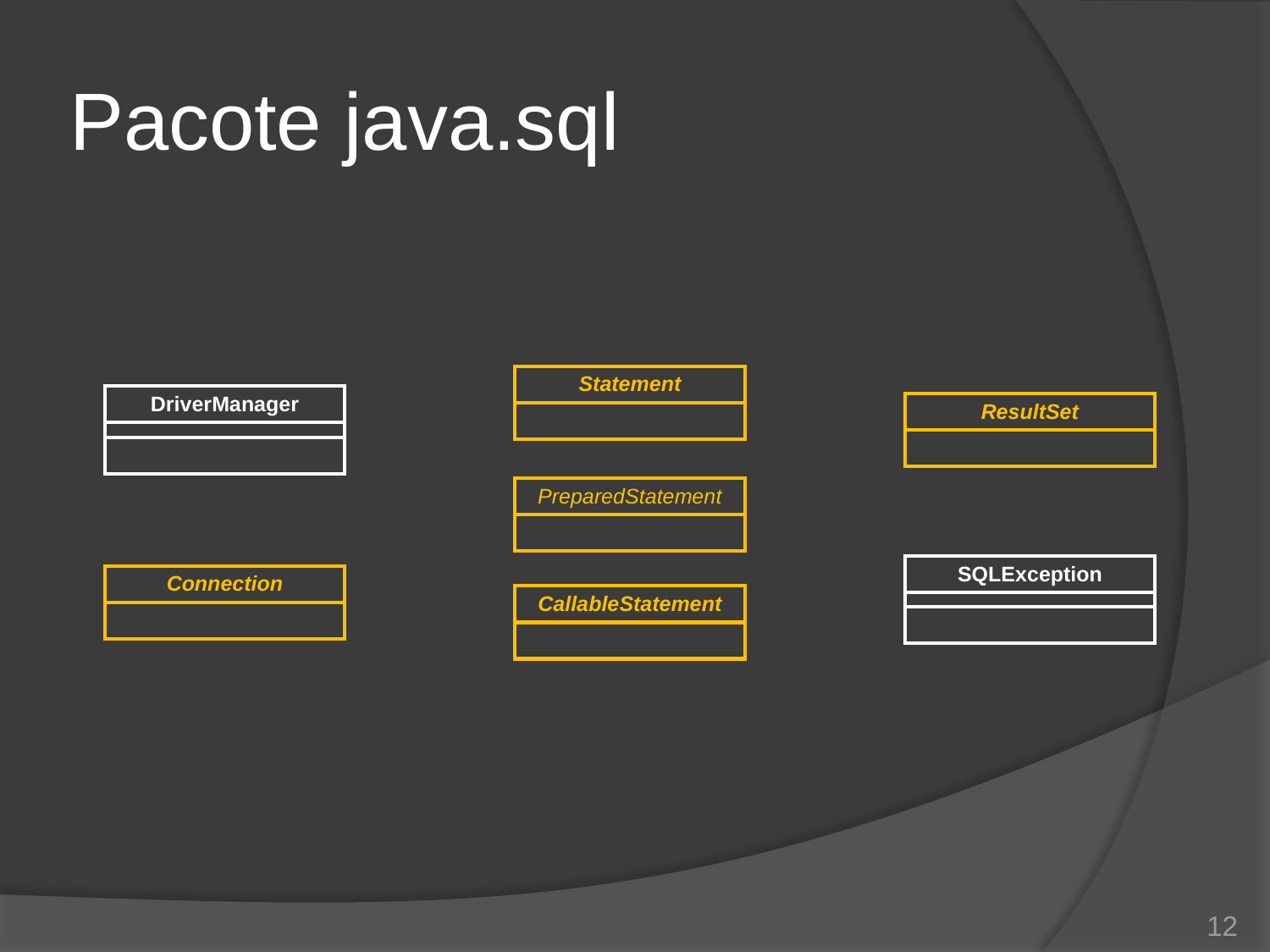

# Pacote java.sql
| Statement |
| --- |
|  |
| DriverManager |
| --- |
|  |
|  |
| ResultSet |
| --- |
|  |
| PreparedStatement |
| --- |
|  |
| SQLException |
| --- |
|  |
|  |
| Connection |
| --- |
|  |
| CallableStatement |
| --- |
|  |
12